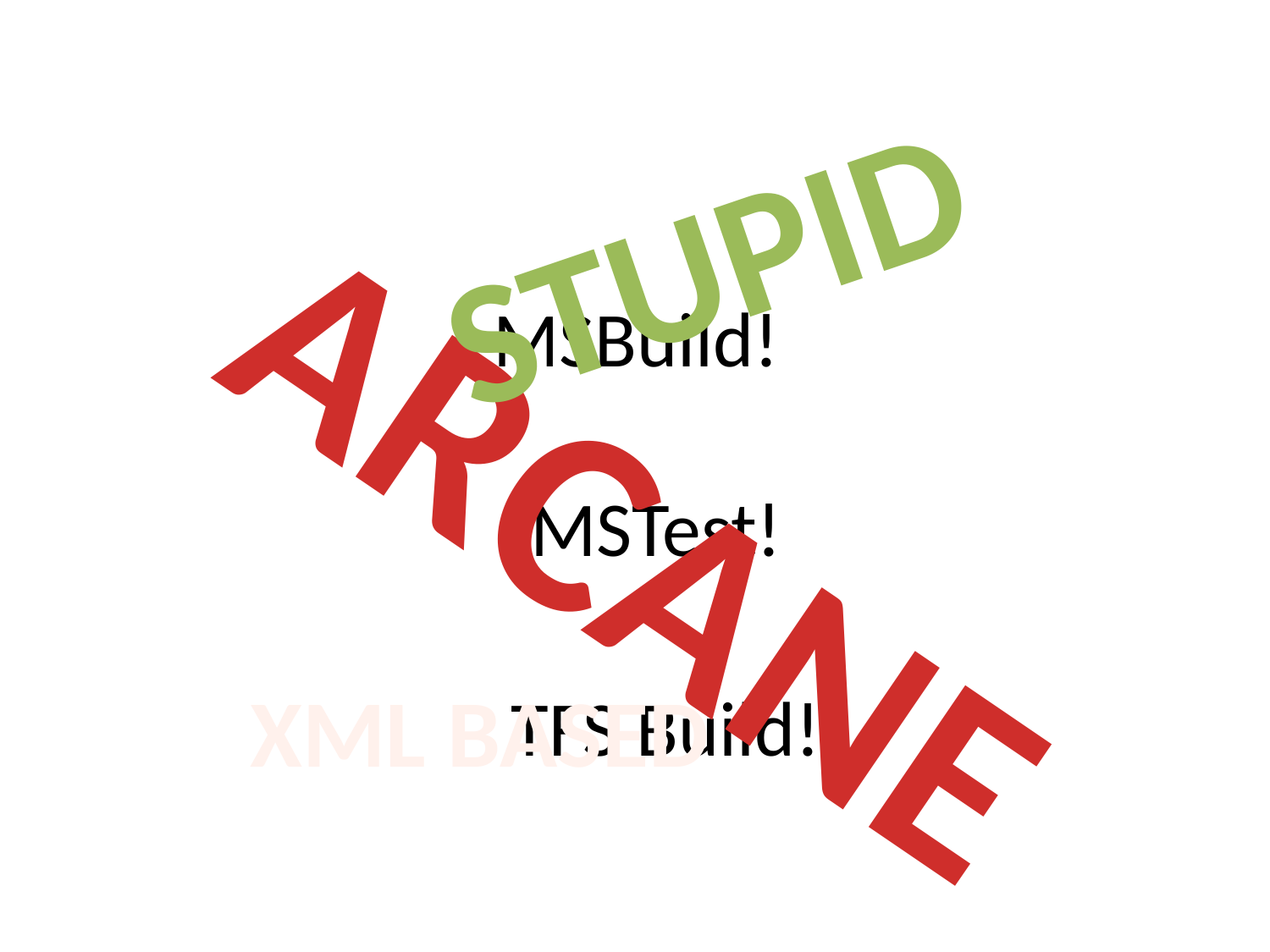

STUPID
# MSBuild!
ARCANE
MSTest!
TFS Build!
XML BASED